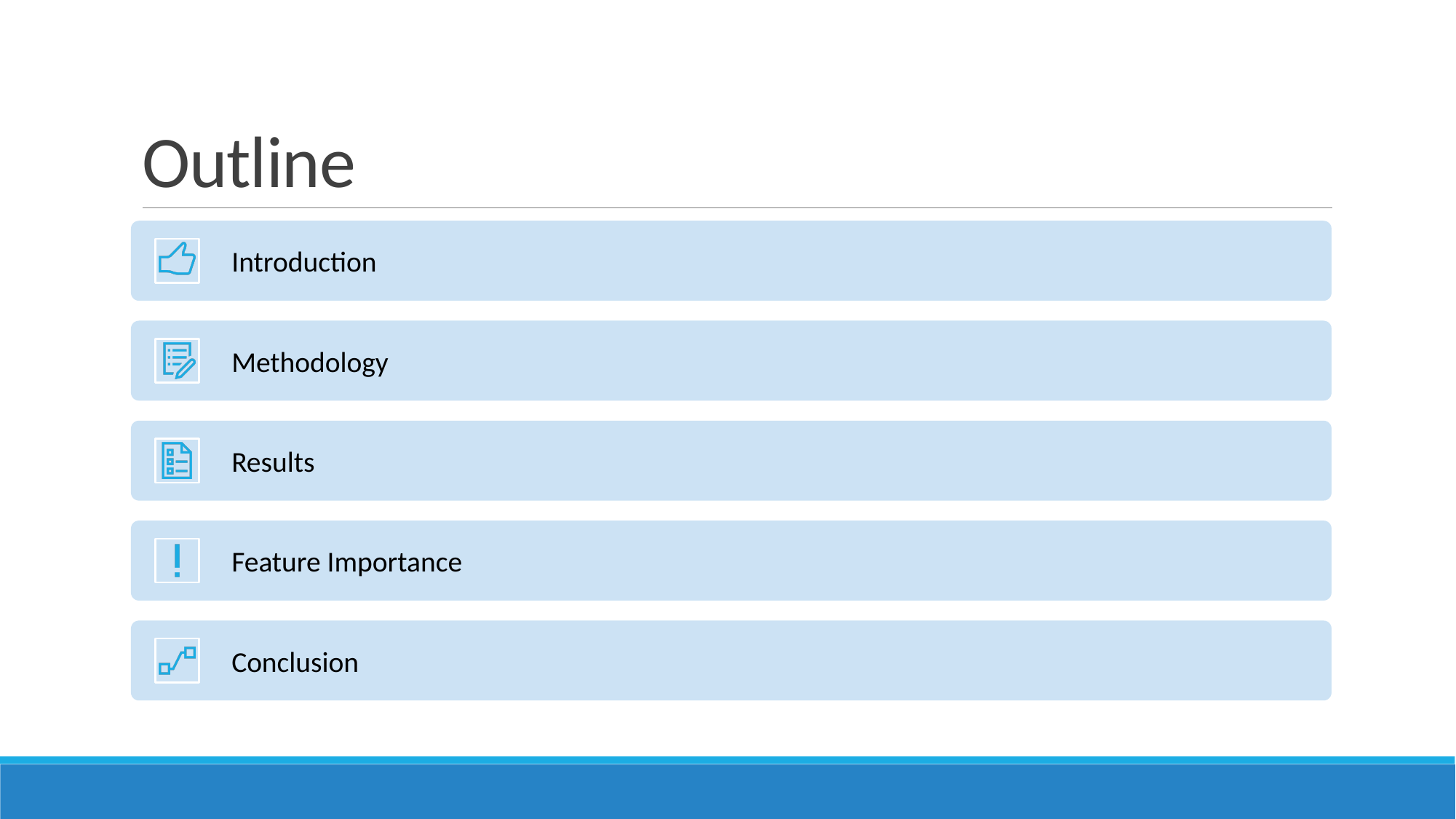

# Outline
Introduction
Methodology
Results
Feature Importance
Conclusion